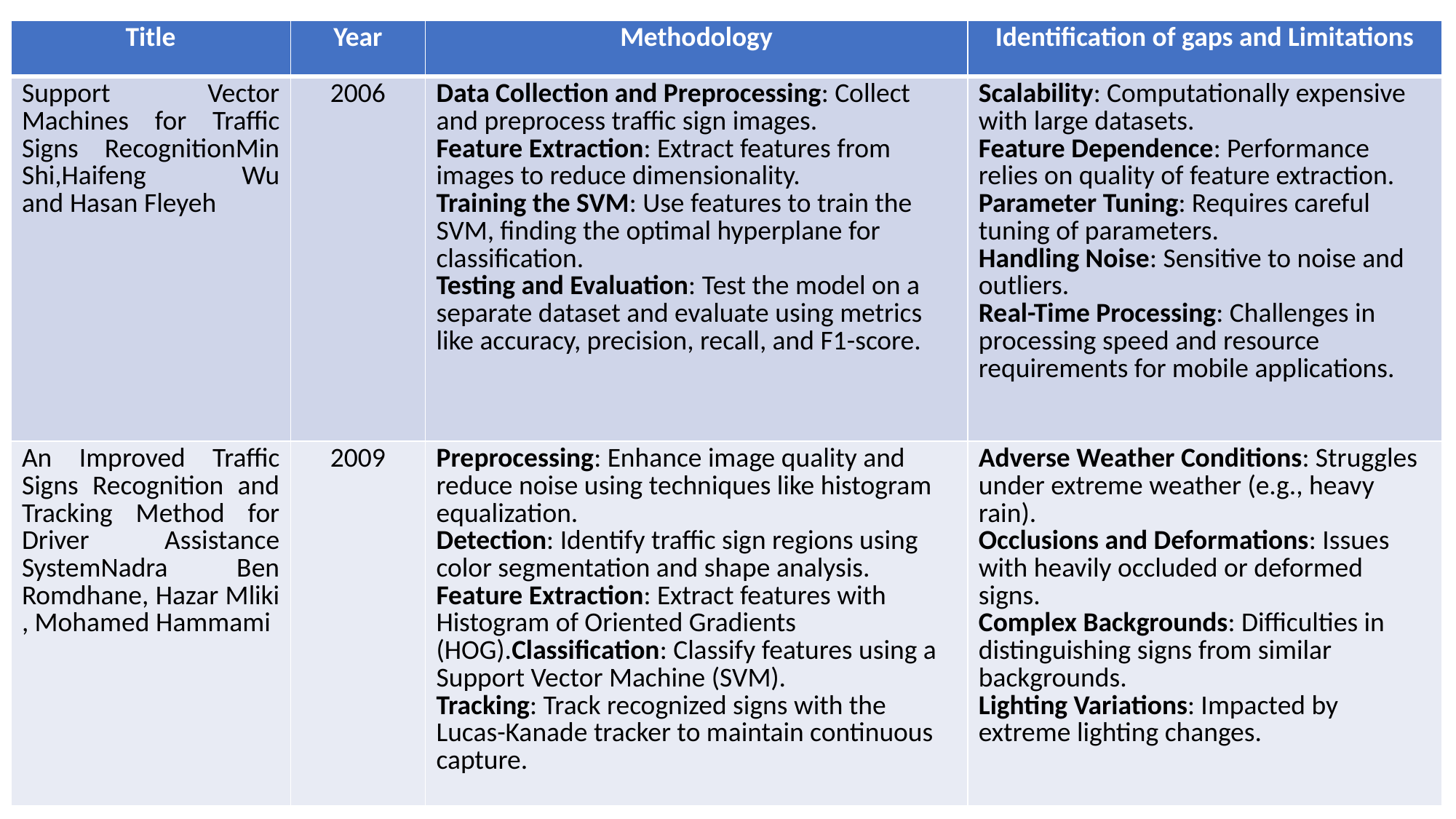

| Title | Year | Methodology | Identification of gaps and Limitations |
| --- | --- | --- | --- |
| Support Vector Machines for Traffic Signs RecognitionMin Shi,Haifeng Wu and Hasan Fleyeh | 2006 | Data Collection and Preprocessing: Collect and preprocess traffic sign images. Feature Extraction: Extract features from images to reduce dimensionality. Training the SVM: Use features to train the SVM, finding the optimal hyperplane for classification. Testing and Evaluation: Test the model on a separate dataset and evaluate using metrics like accuracy, precision, recall, and F1-score. | Scalability: Computationally expensive with large datasets. Feature Dependence: Performance relies on quality of feature extraction. Parameter Tuning: Requires careful tuning of parameters. Handling Noise: Sensitive to noise and outliers. Real-Time Processing: Challenges in processing speed and resource requirements for mobile applications. |
| An Improved Traffic Signs Recognition and Tracking Method for Driver Assistance SystemNadra Ben Romdhane, Hazar Mliki , Mohamed Hammami | 2009 | Preprocessing: Enhance image quality and reduce noise using techniques like histogram equalization. Detection: Identify traffic sign regions using color segmentation and shape analysis. Feature Extraction: Extract features with Histogram of Oriented Gradients (HOG).Classification: Classify features using a Support Vector Machine (SVM). Tracking: Track recognized signs with the Lucas-Kanade tracker to maintain continuous capture. | Adverse Weather Conditions: Struggles under extreme weather (e.g., heavy rain). Occlusions and Deformations: Issues with heavily occluded or deformed signs. Complex Backgrounds: Difficulties in distinguishing signs from similar backgrounds. Lighting Variations: Impacted by extreme lighting changes. |